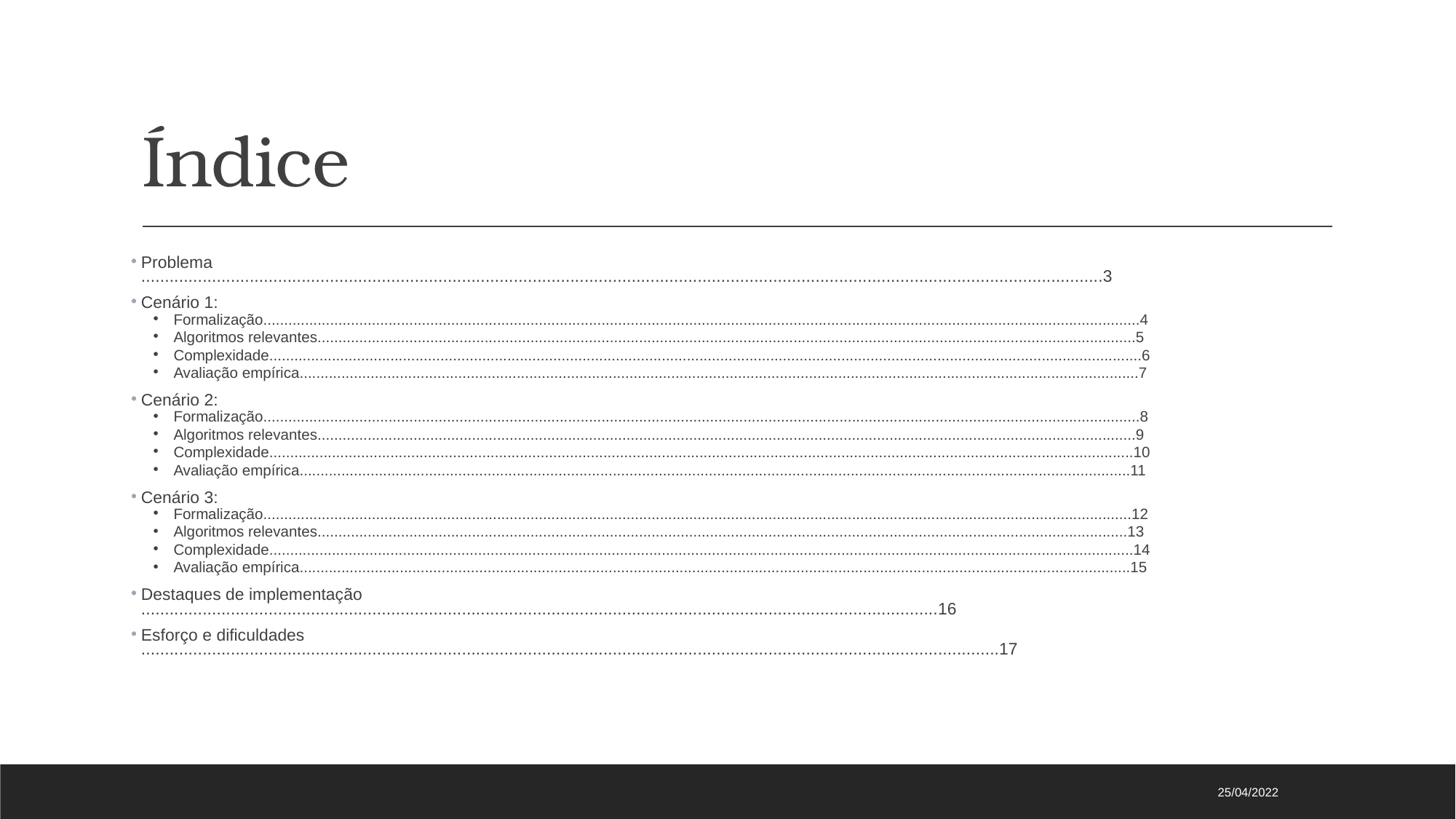

# Índice
Problema............................................................................................................................................................................................................3
Cenário 1:
Formalização..................................................................................................................................................................................................................4
Algoritmos relevantes....................................................................................................................................................................................................5
Complexidade.................................................................................................................................................................................................................6
Avaliação empírica.........................................................................................................................................................................................................7
Cenário 2:
Formalização..................................................................................................................................................................................................................8
Algoritmos relevantes....................................................................................................................................................................................................9
Complexidade...............................................................................................................................................................................................................10
Avaliação empírica.......................................................................................................................................................................................................11
Cenário 3:
Formalização................................................................................................................................................................................................................12
Algoritmos relevantes..................................................................................................................................................................................................13
Complexidade...............................................................................................................................................................................................................14
Avaliação empírica.......................................................................................................................................................................................................15
Destaques de implementação.........................................................................................................................................................................16
Esforço e dificuldades......................................................................................................................................................................................17
25/04/2022